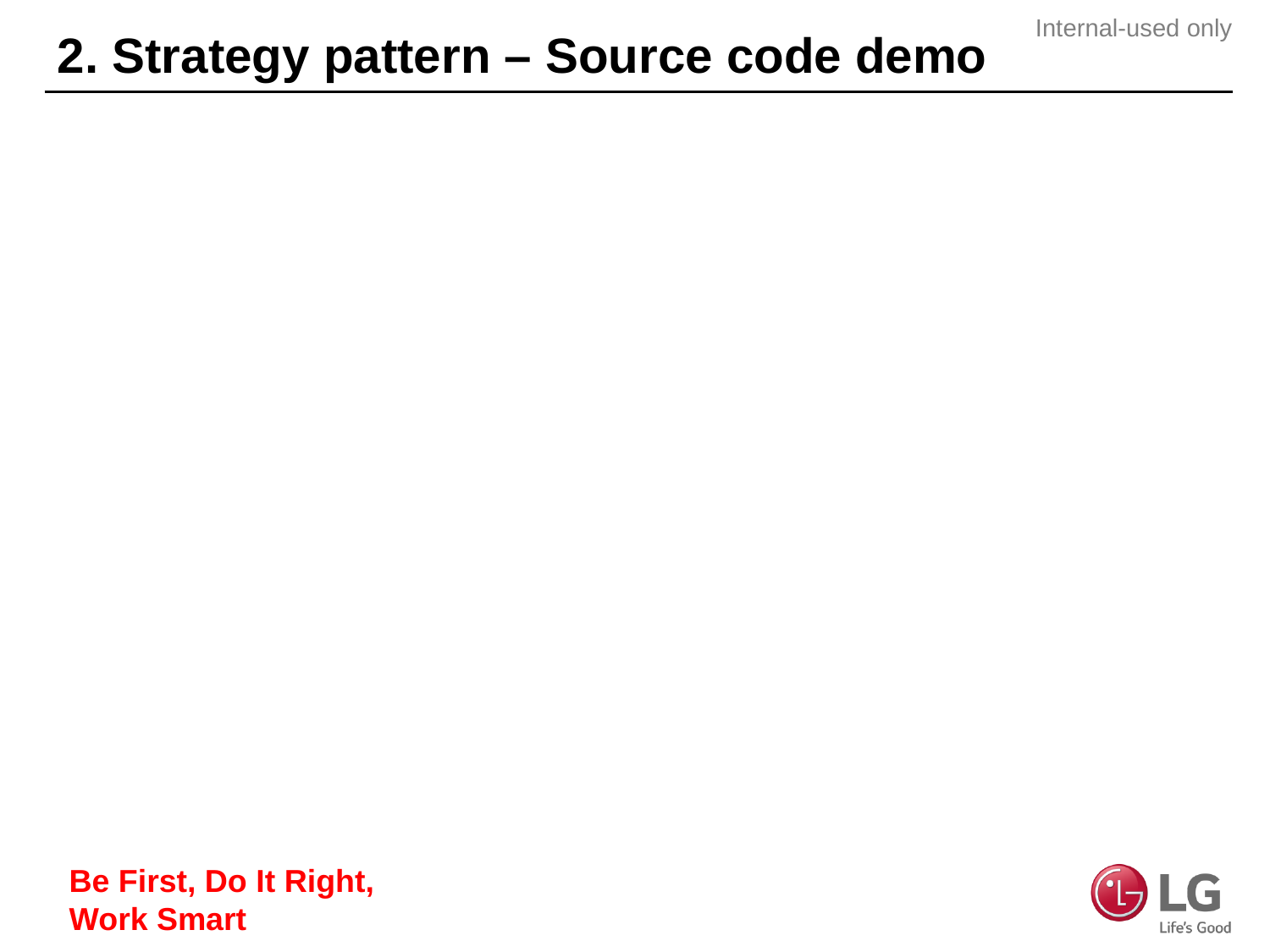

# 2. Strategy pattern – Source code demo